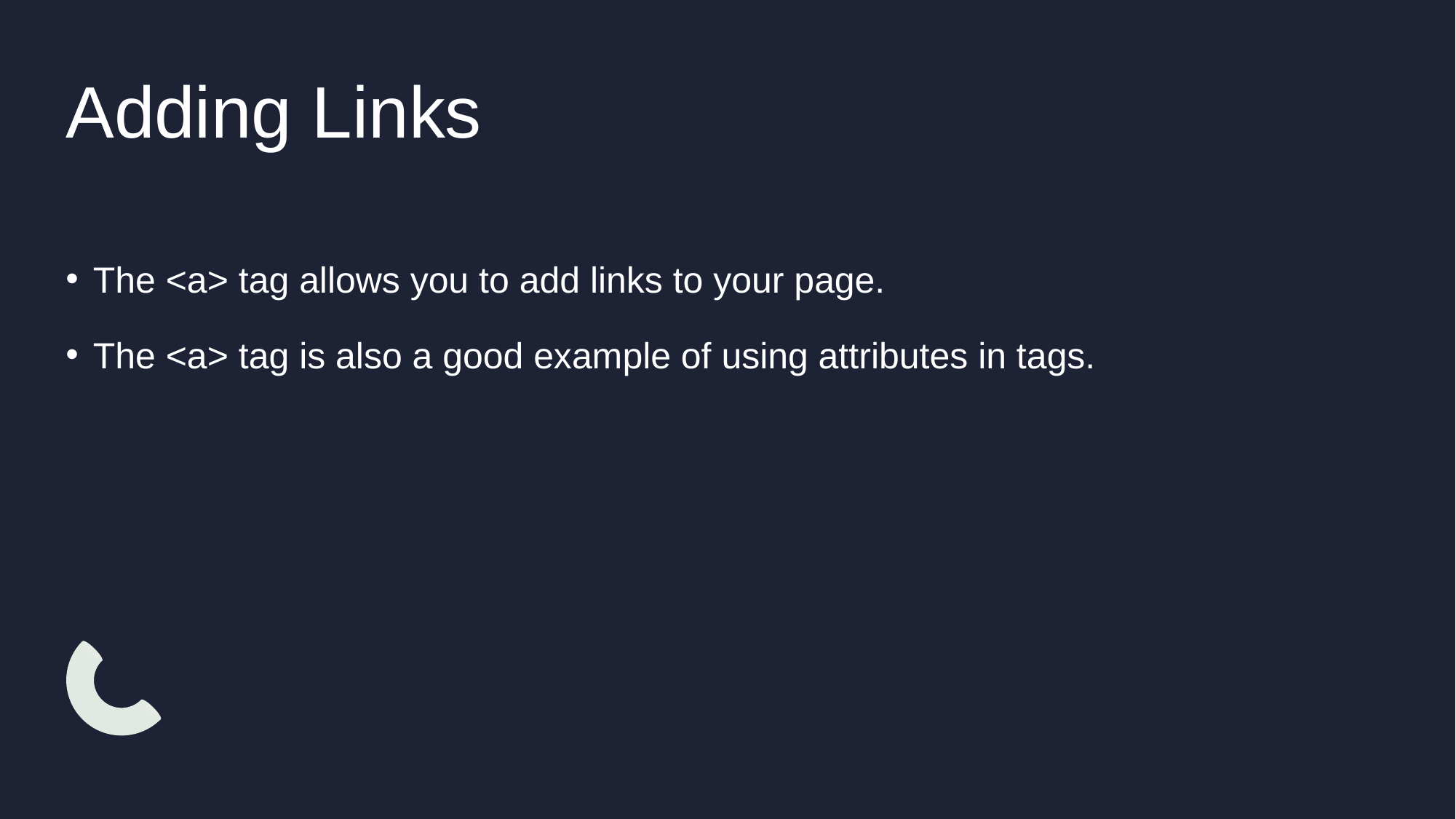

Adding Links
The <a> tag allows you to add links to your page.
The <a> tag is also a good example of using attributes in tags.